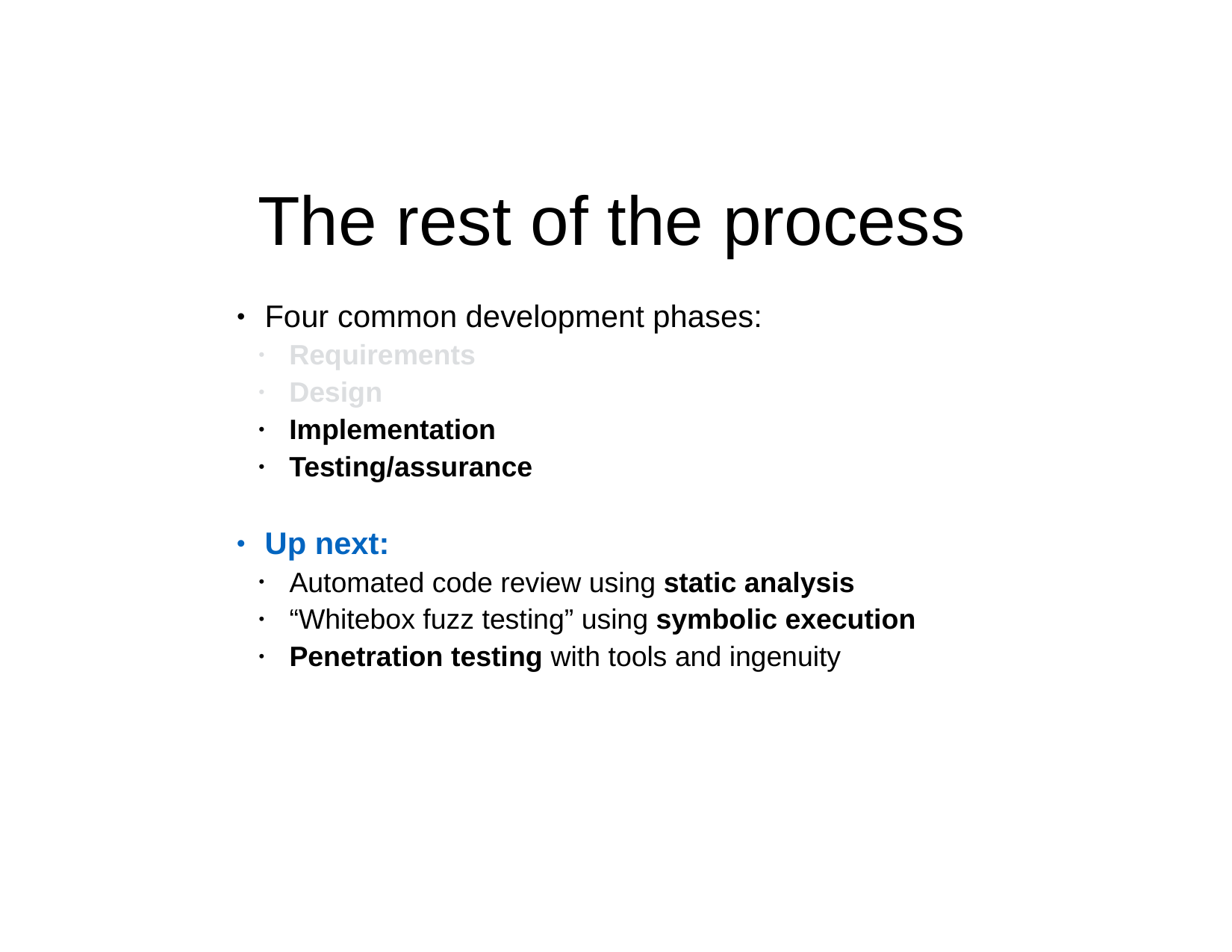

# The rest of the process
Four common development phases:
•
Requirements  Design  Implementation  Testing/assurance
•
•
•
•
Up next:
•
Automated code review using static analysis  “Whitebox fuzz testing” using symbolic execution  Penetration testing with tools and ingenuity
•
•
•